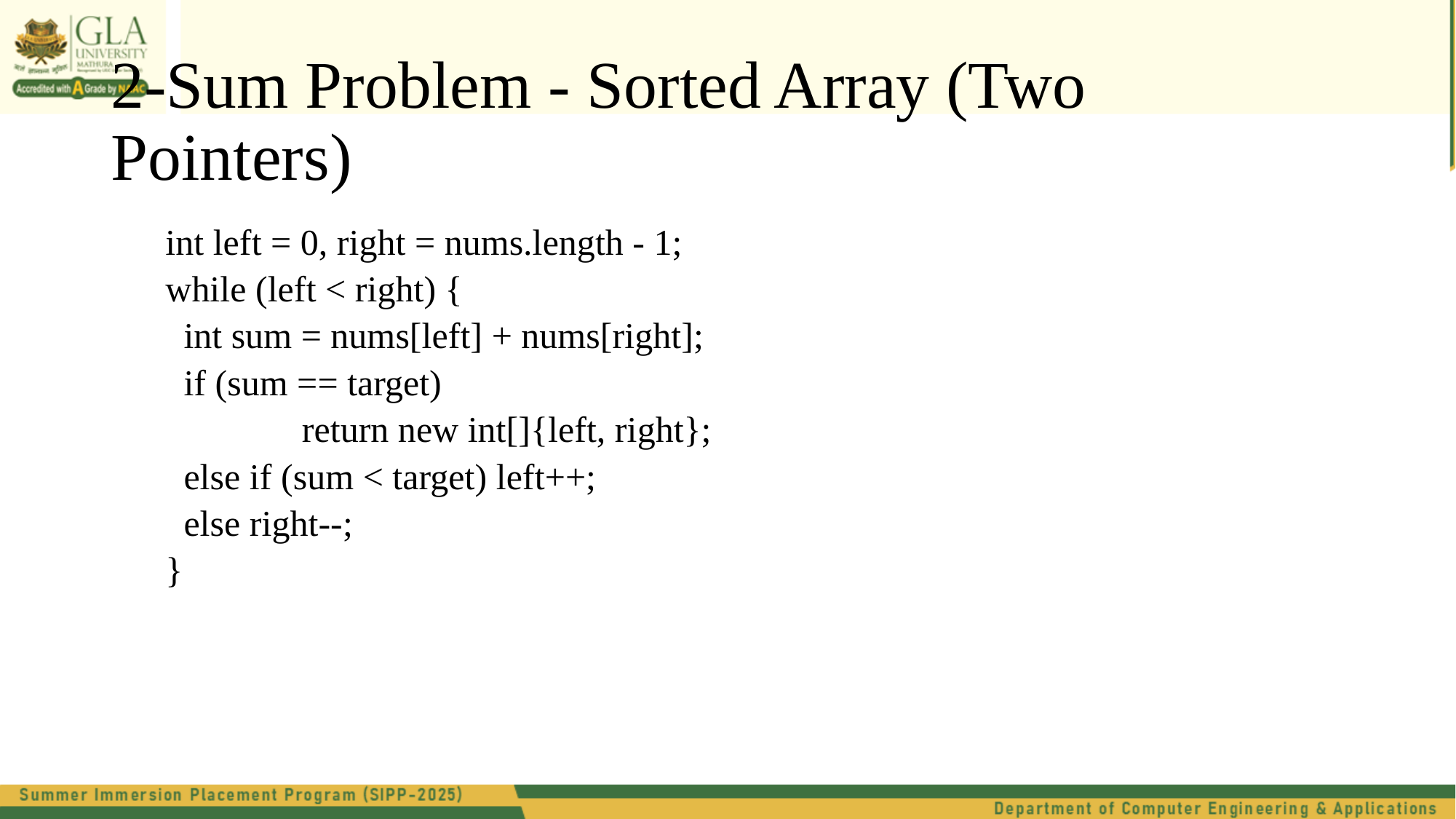

# 2-Sum Problem - Sorted Array (Two Pointers)
int left = 0, right = nums.length - 1;
while (left < right) {
  int sum = nums[left] + nums[right];
  if (sum == target)
		return new int[]{left, right};
  else if (sum < target) left++;
  else right--;
}